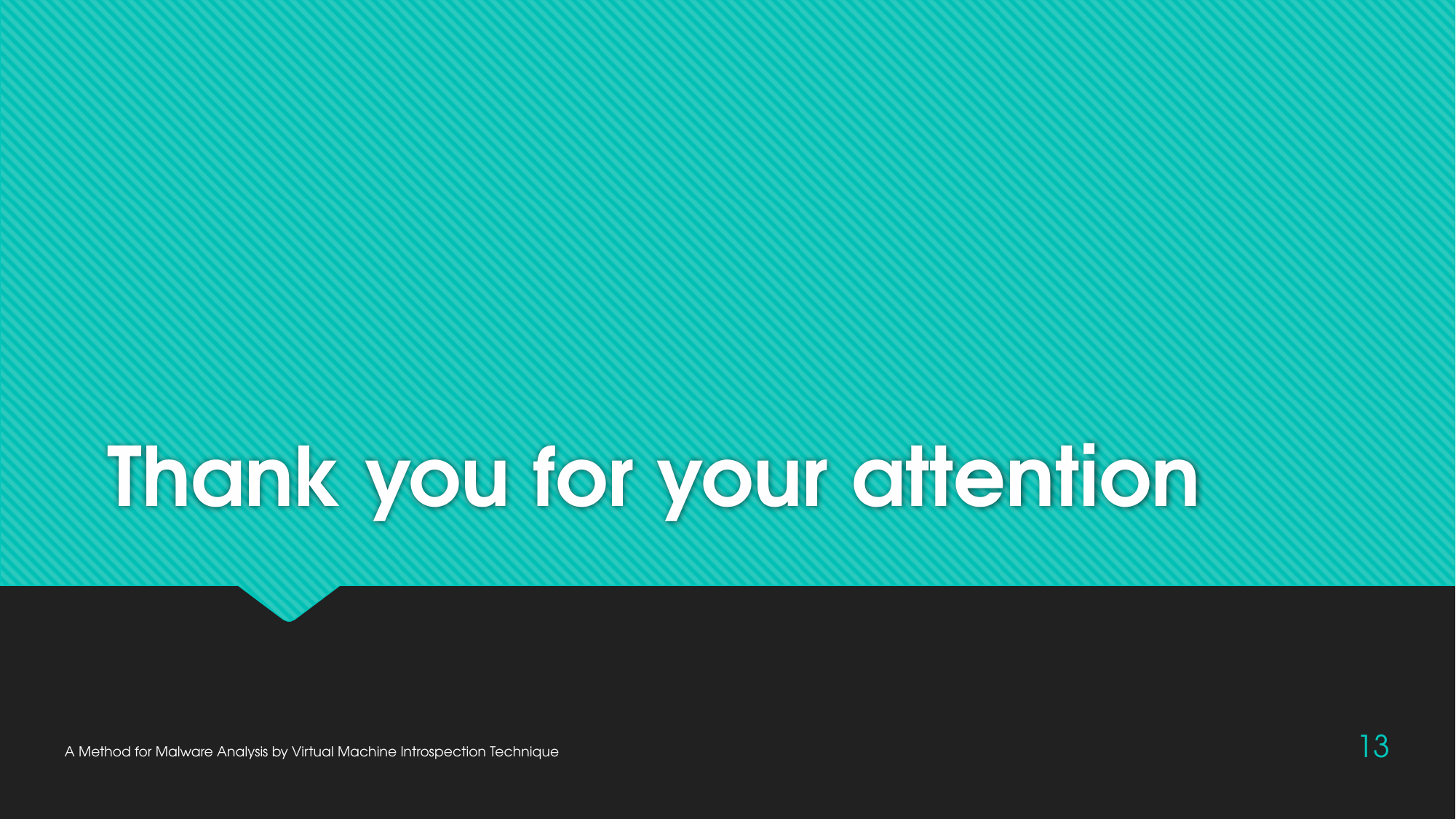

# Thank you for your attention

13
A Method for Malware Analysis by Virtual Machine Introspection Technique